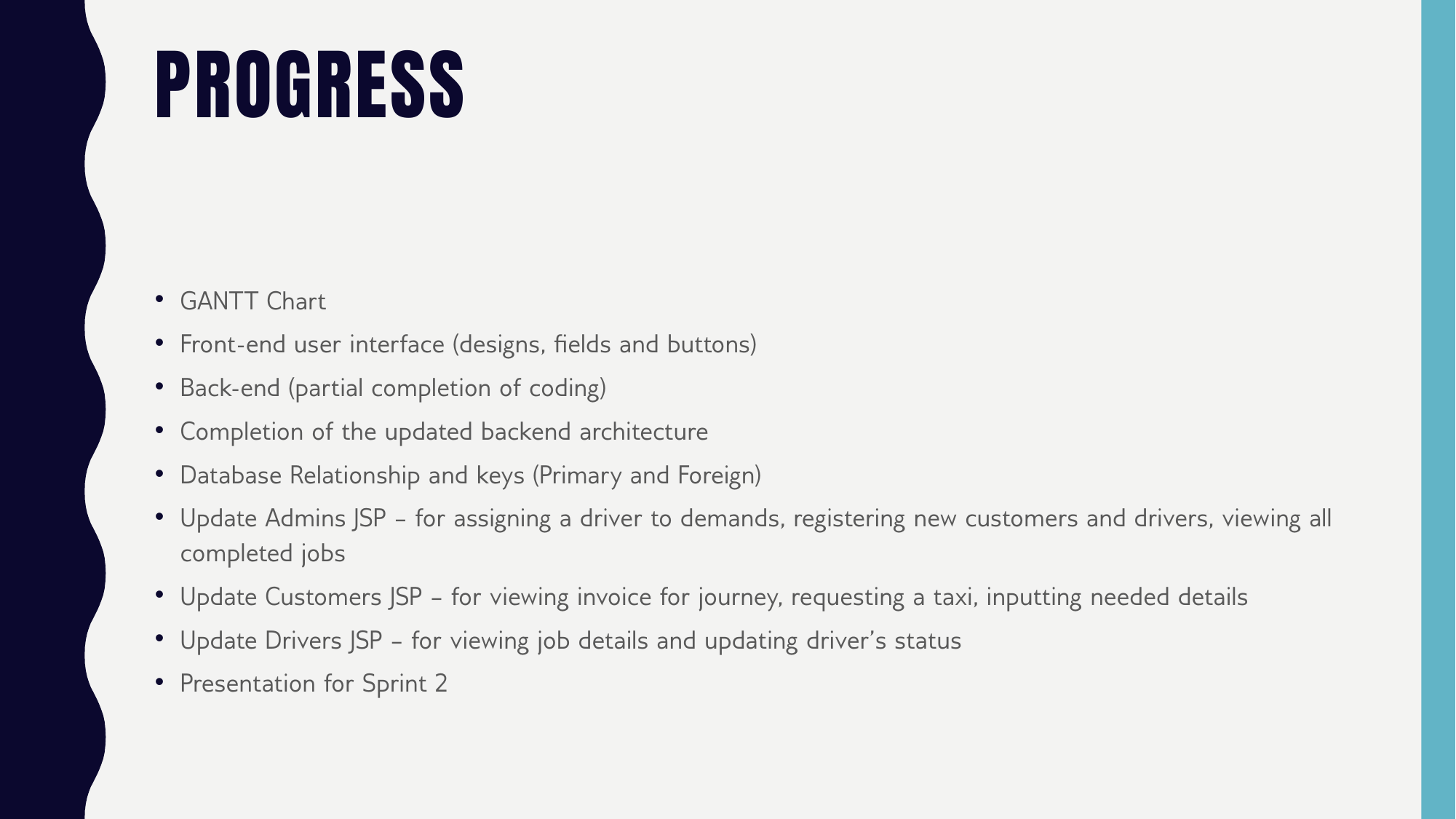

# Progress
GANTT Chart
Front-end user interface (designs, fields and buttons)
Back-end (partial completion of coding)
Completion of the updated backend architecture
Database Relationship and keys (Primary and Foreign)
Update Admins JSP – for assigning a driver to demands, registering new customers and drivers, viewing all completed jobs
Update Customers JSP – for viewing invoice for journey, requesting a taxi, inputting needed details
Update Drivers JSP – for viewing job details and updating driver’s status
Presentation for Sprint 2